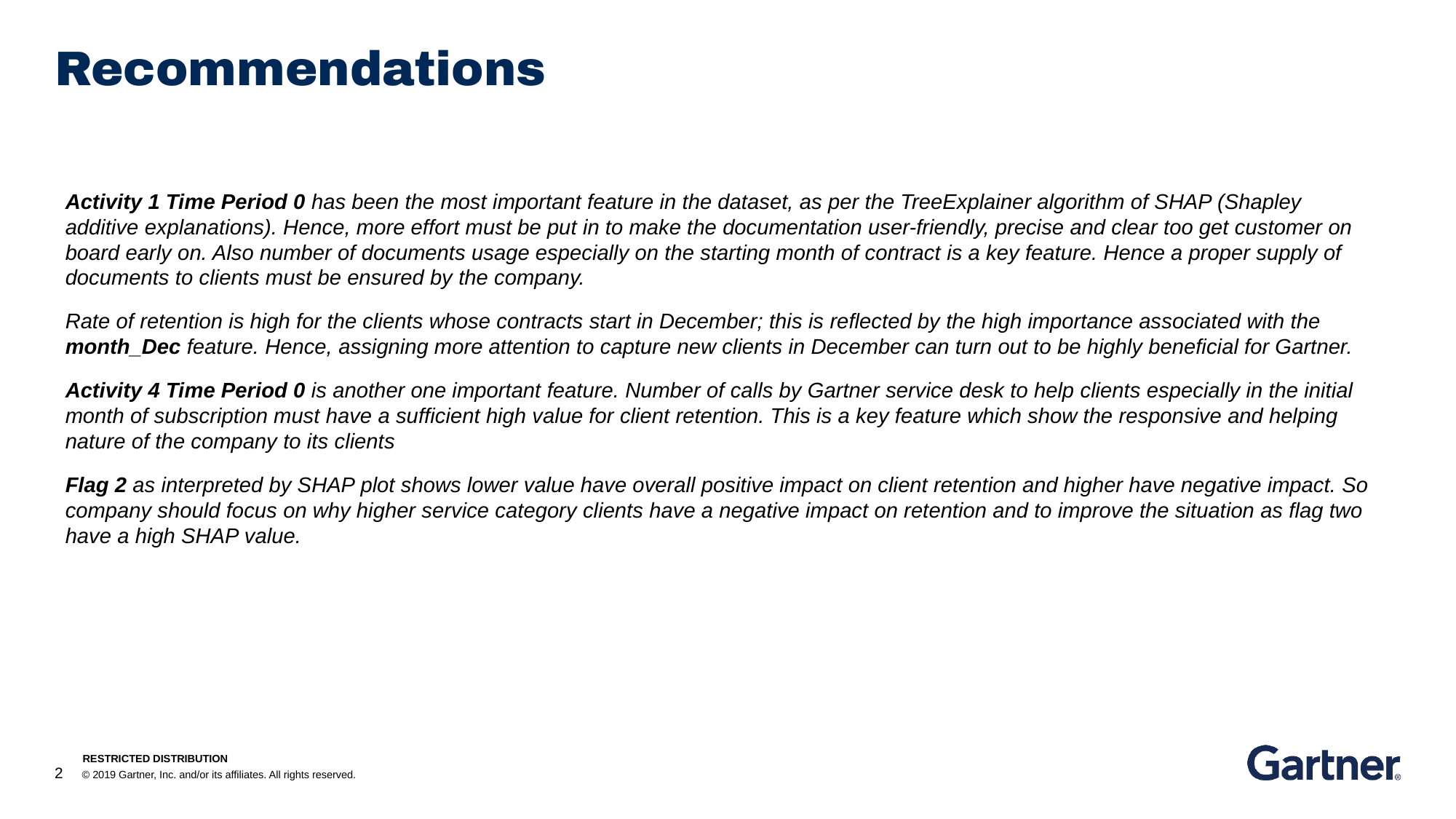

# Recommendations
Activity 1 Time Period 0 has been the most important feature in the dataset, as per the TreeExplainer algorithm of SHAP (Shapley additive explanations). Hence, more effort must be put in to make the documentation user-friendly, precise and clear too get customer on board early on. Also number of documents usage especially on the starting month of contract is a key feature. Hence a proper supply of documents to clients must be ensured by the company.
Rate of retention is high for the clients whose contracts start in December; this is reflected by the high importance associated with the month_Dec feature. Hence, assigning more attention to capture new clients in December can turn out to be highly beneficial for Gartner.
Activity 4 Time Period 0 is another one important feature. Number of calls by Gartner service desk to help clients especially in the initial month of subscription must have a sufficient high value for client retention. This is a key feature which show the responsive and helping nature of the company to its clients
Flag 2 as interpreted by SHAP plot shows lower value have overall positive impact on client retention and higher have negative impact. So company should focus on why higher service category clients have a negative impact on retention and to improve the situation as flag two have a high SHAP value.